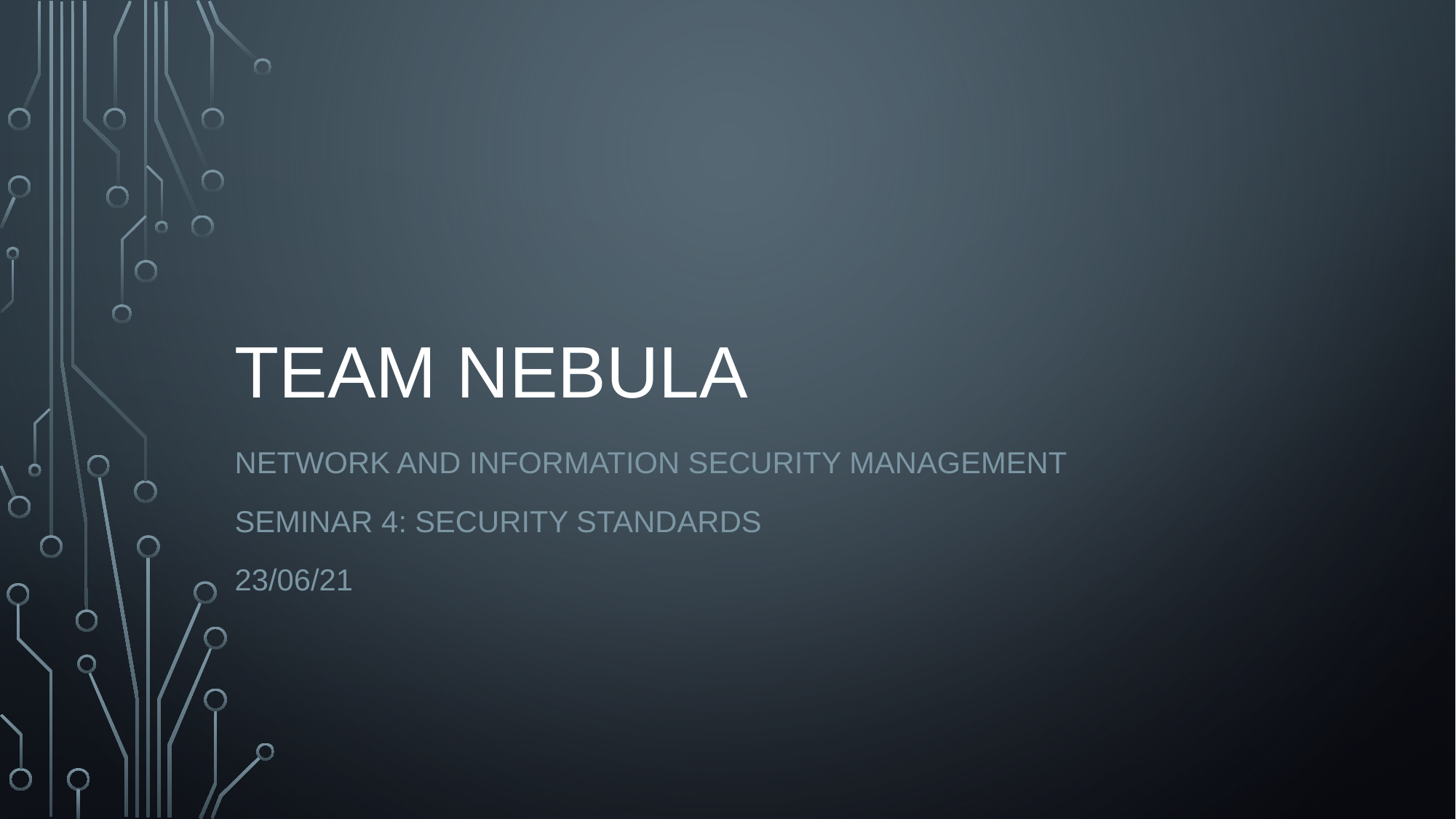

# TEAM NEBULA
NETWORK AND INFORMATION SECURITY MANAGEMENT
SEMINAR 4: SECURITY STANDARDS
23/06/21